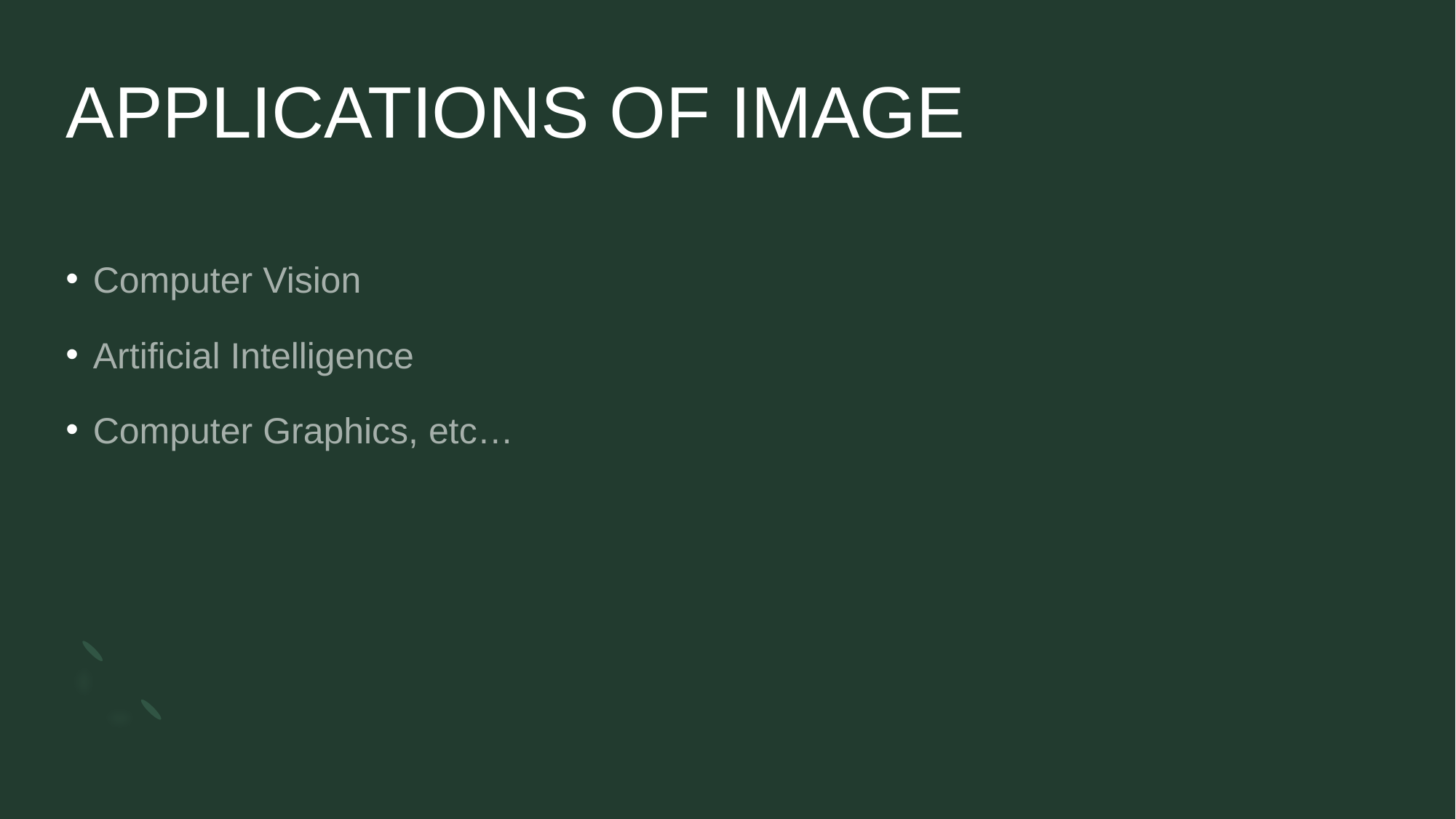

# APPLICATIONS OF IMAGE
Computer Vision
Artificial Intelligence
Computer Graphics, etc…